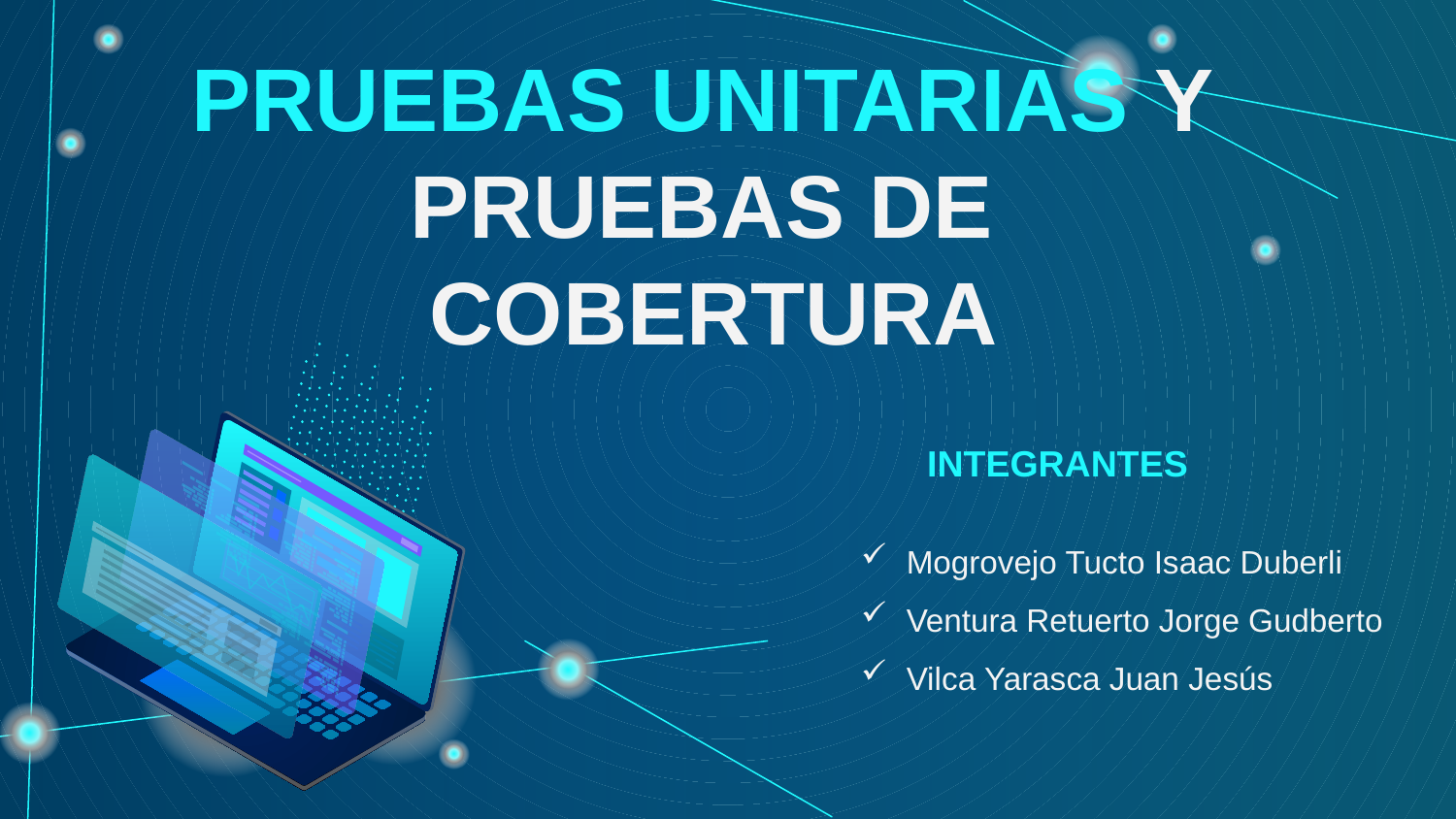

# PRUEBAS UNITARIAS Y PRUEBAS DE COBERTURA

INTEGRANTES
Mogrovejo Tucto Isaac Duberli
Ventura Retuerto Jorge Gudberto
Vilca Yarasca Juan Jesús